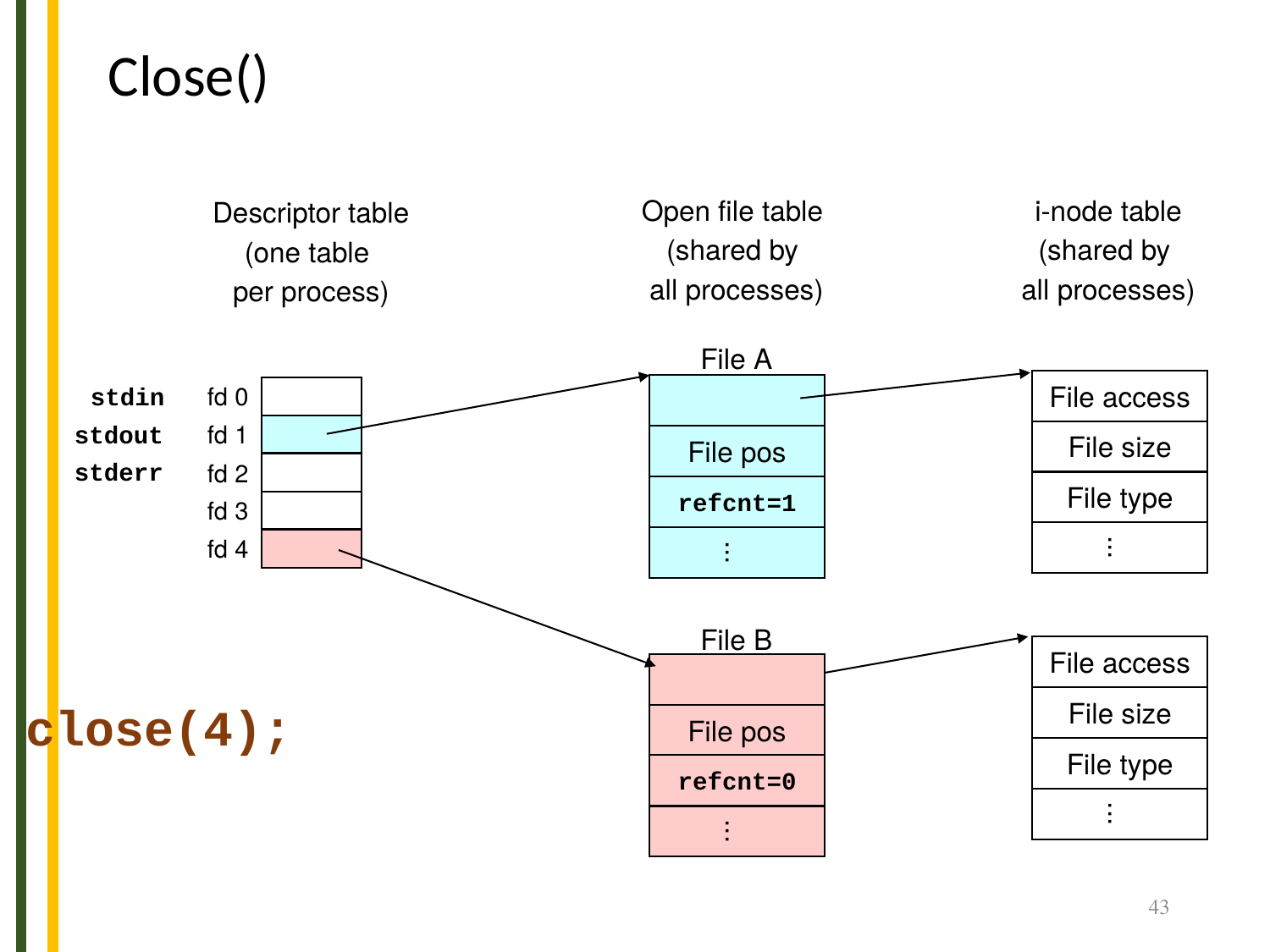

# Close()
Open file table
(shared by
all processes)
i-node table
(shared by
all processes)
Descriptor table
(one table
per process)
File A
File access

stdin

fd 0

stdout
fd 1

File size
File pos
stderr
fd 2

File type
refcnt=1
fd 3

...
...
fd 4
Empty

File B

File access

File size
close(4);
File pos
File type
refcnt=0
refcnt=1
...
...
43